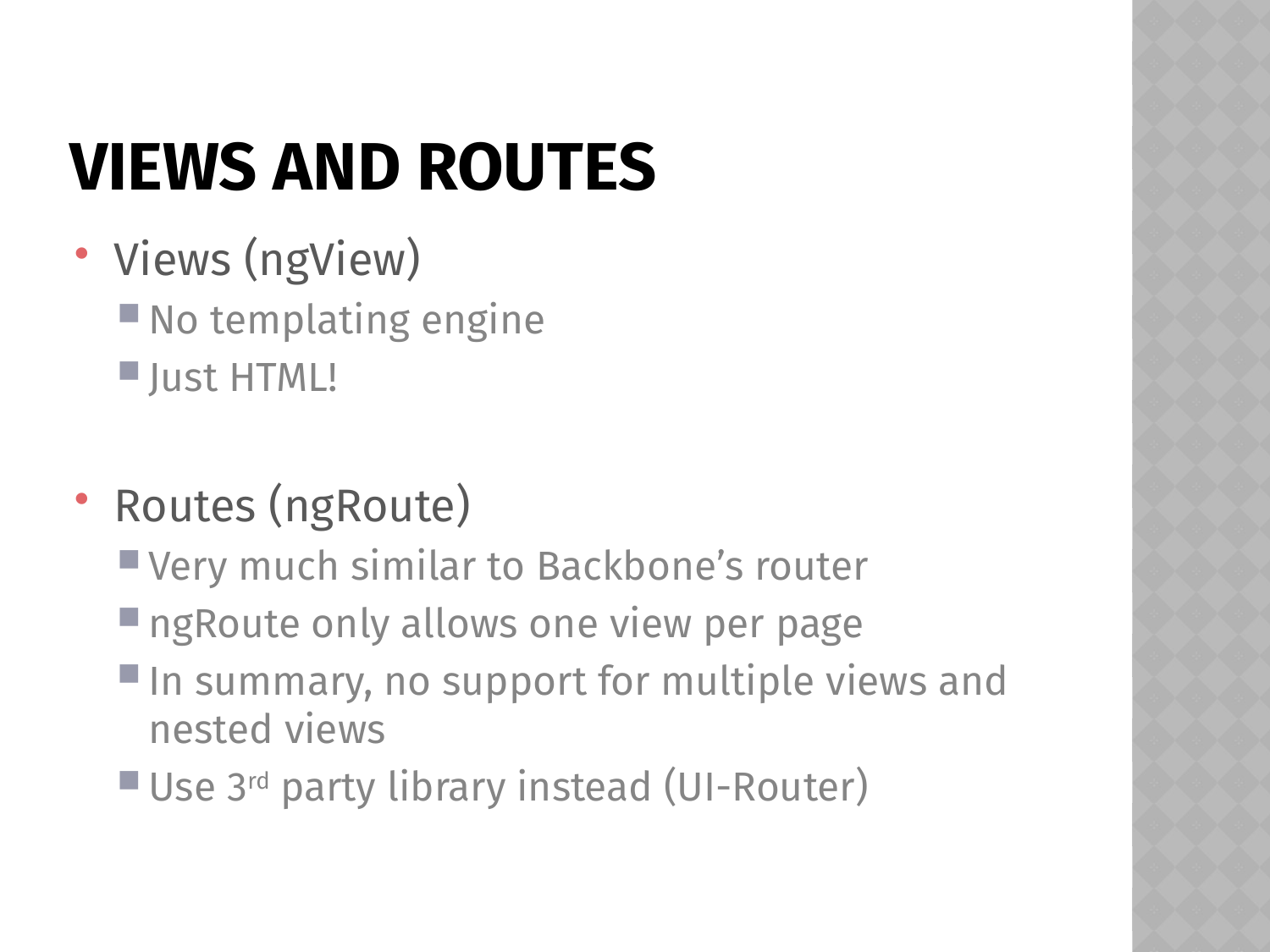

# Views and ROutes
Views (ngView)
No templating engine
Just HTML!

Routes (ngRoute)
Very much similar to Backbone’s router
ngRoute only allows one view per page
In summary, no support for multiple views and nested views
Use 3rd party library instead (UI-Router)